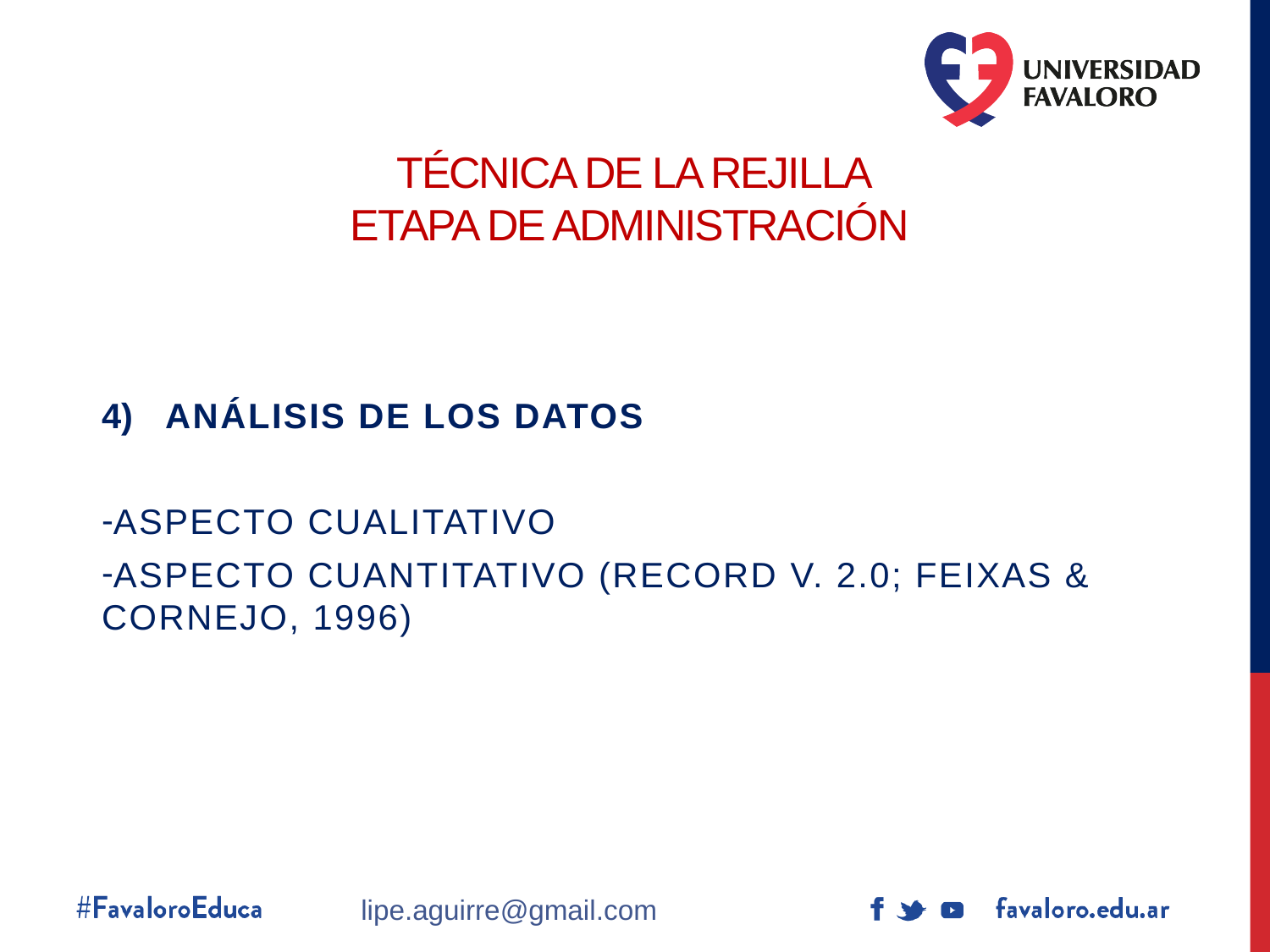

# Técnica de la rejilla Etapa de administración

Análisis de los datos

Aspecto cualitativo
Aspecto cuantitativo (RECORD v. 2.0; Feixas & Cornejo, 1996)

lipe.aguirre@gmail.com